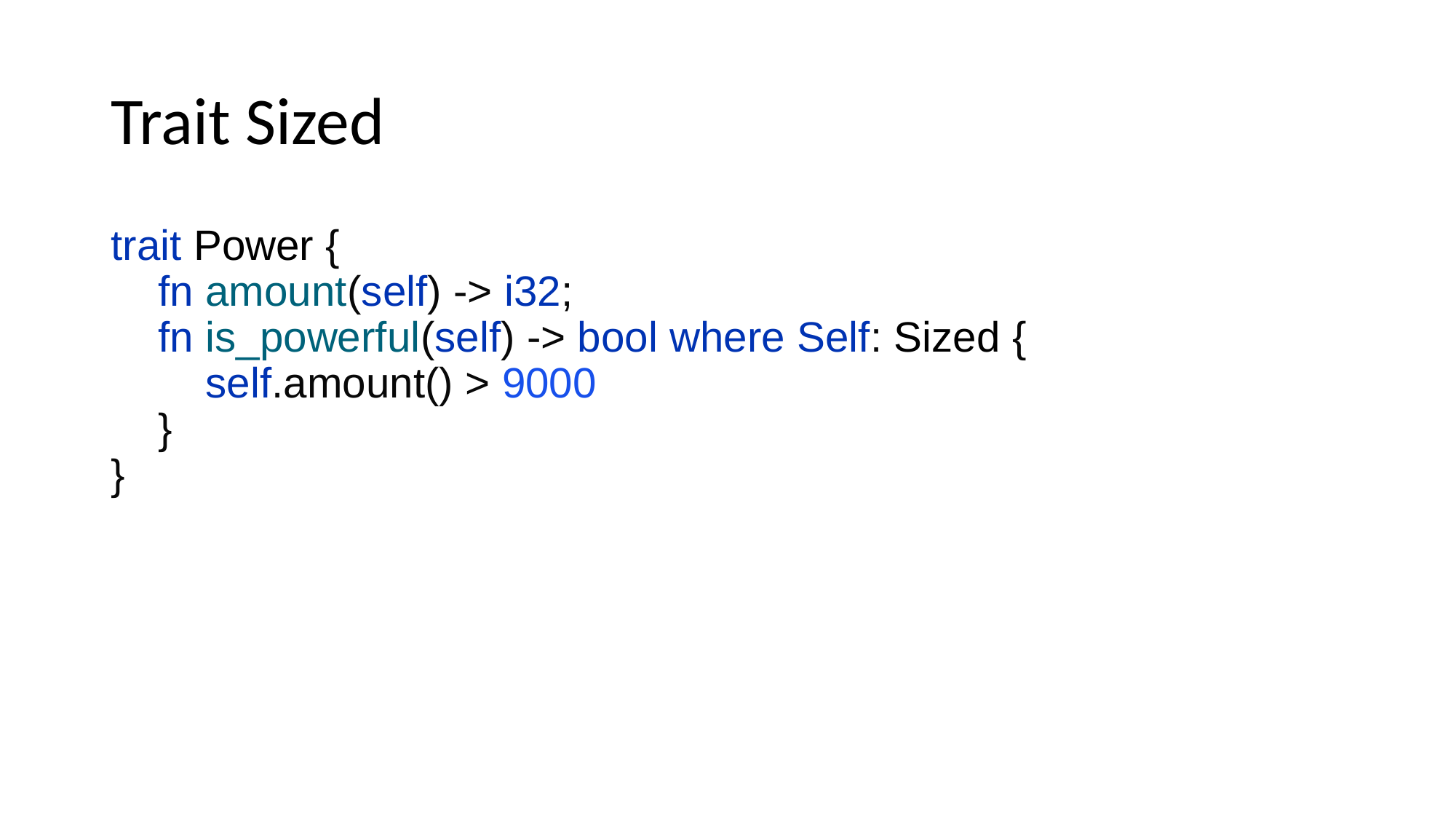

# Trait Sized
trait Power {
    fn amount(self) -> i32;
    fn is_powerful(self) -> bool where Self: Sized {
        self.amount() > 9000
    }
}